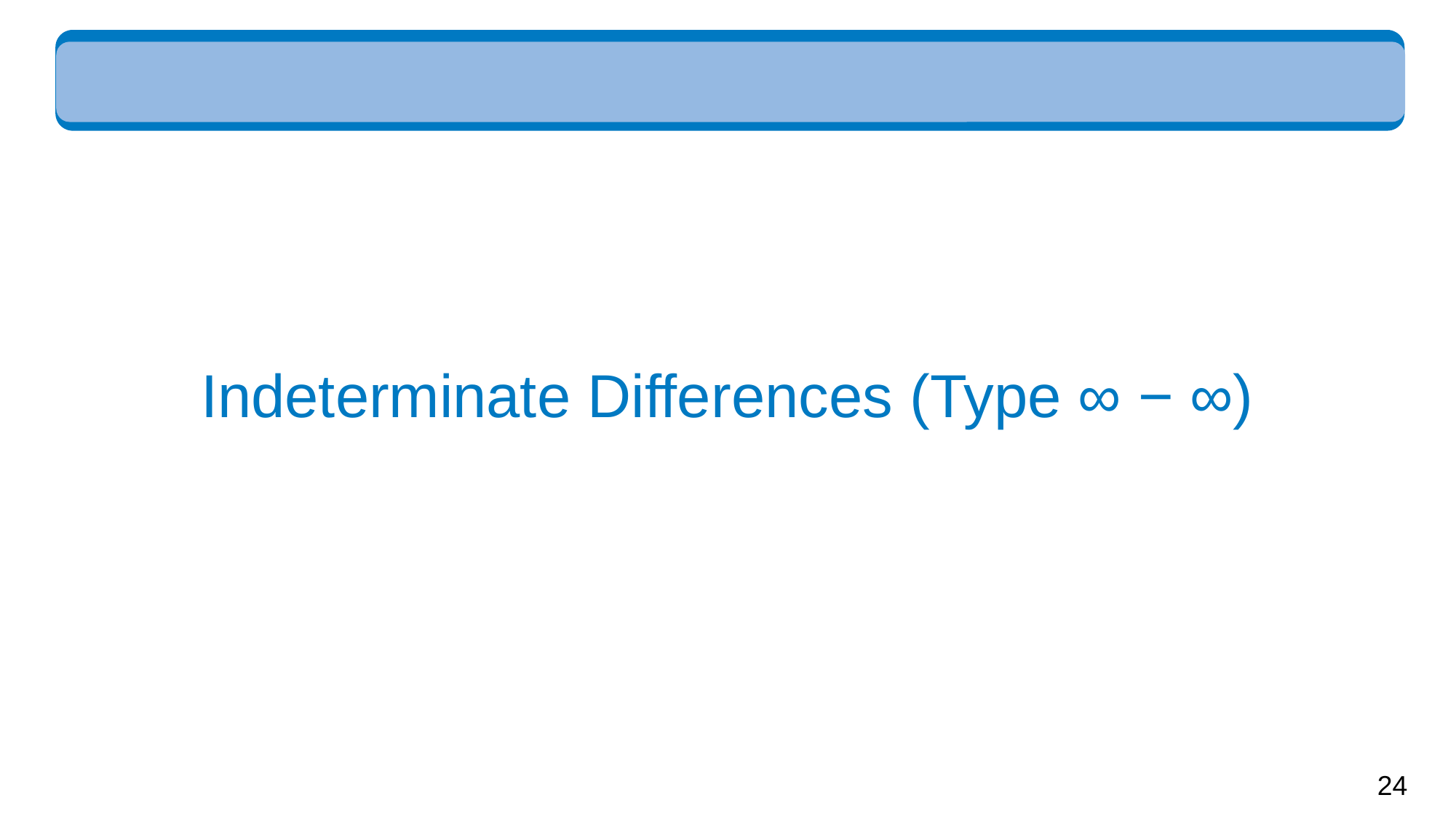

# Indeterminate Differences (Type ∞ − ∞)